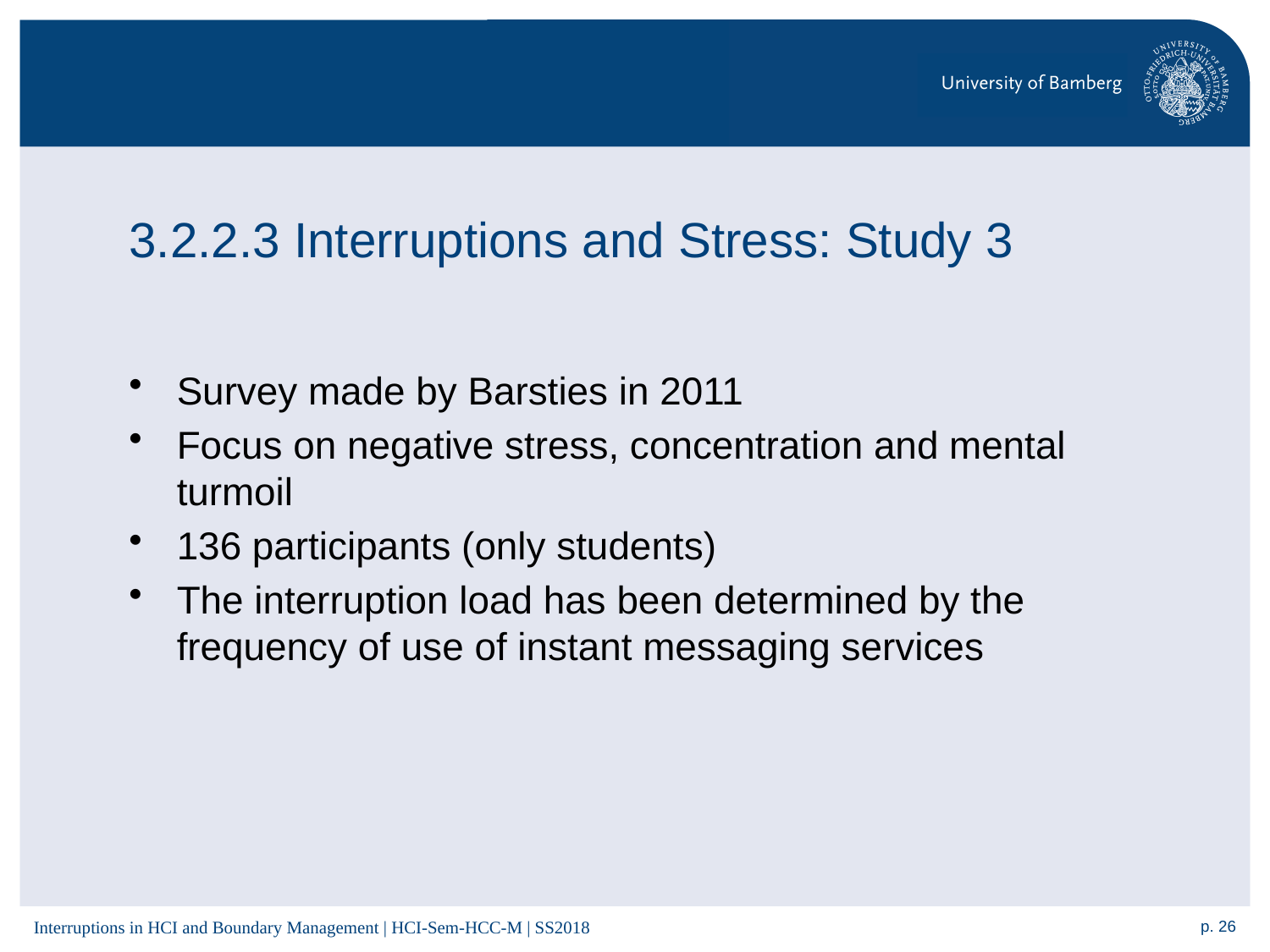

# 3.2.2.3 Interruptions and Stress: Study 3
Survey made by Barsties in 2011
Focus on negative stress, concentration and mental turmoil
136 participants (only students)
The interruption load has been determined by the frequency of use of instant messaging services